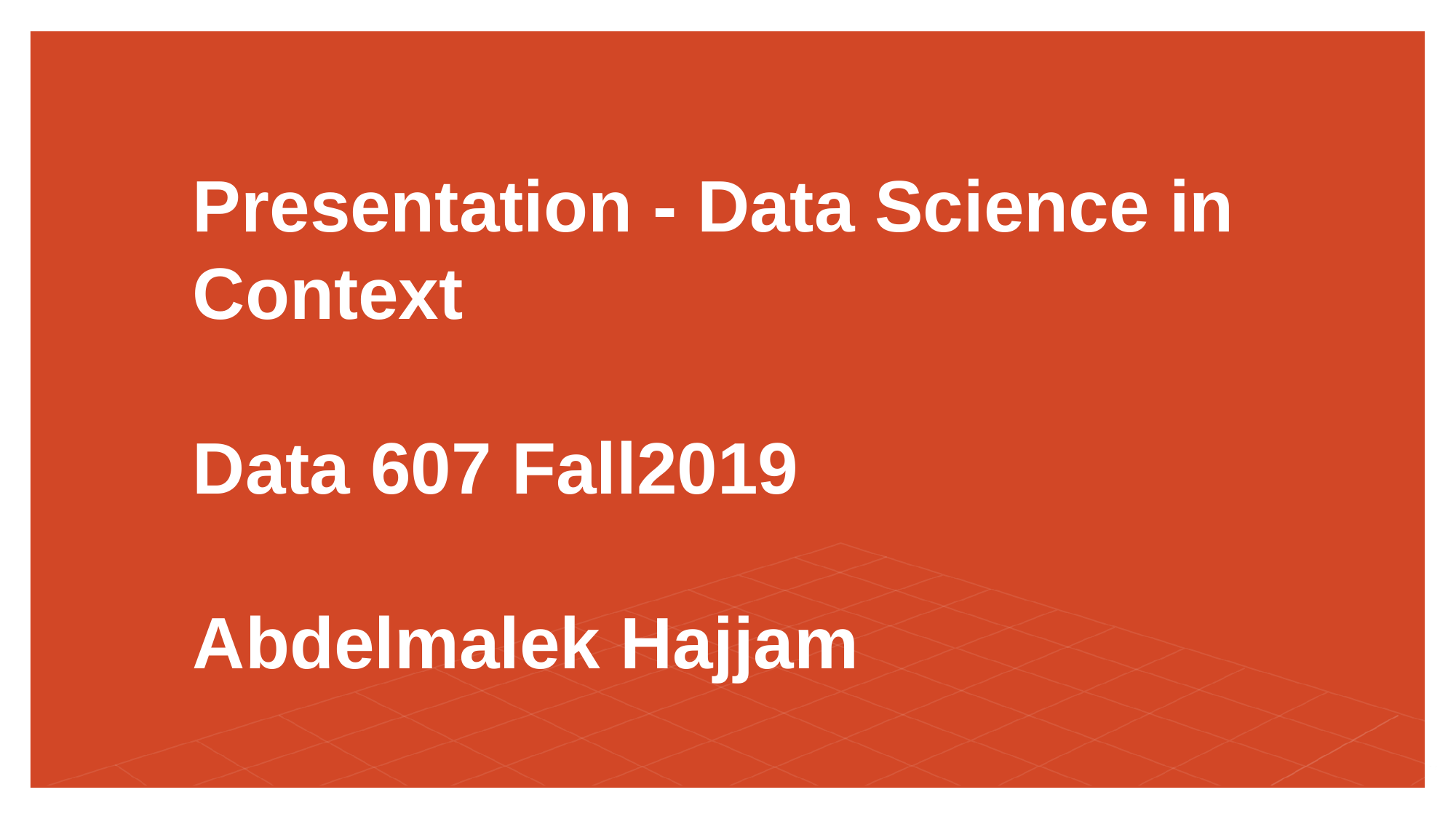

# Presentation - Data Science in Context Data 607 Fall2019 Abdelmalek Hajjam